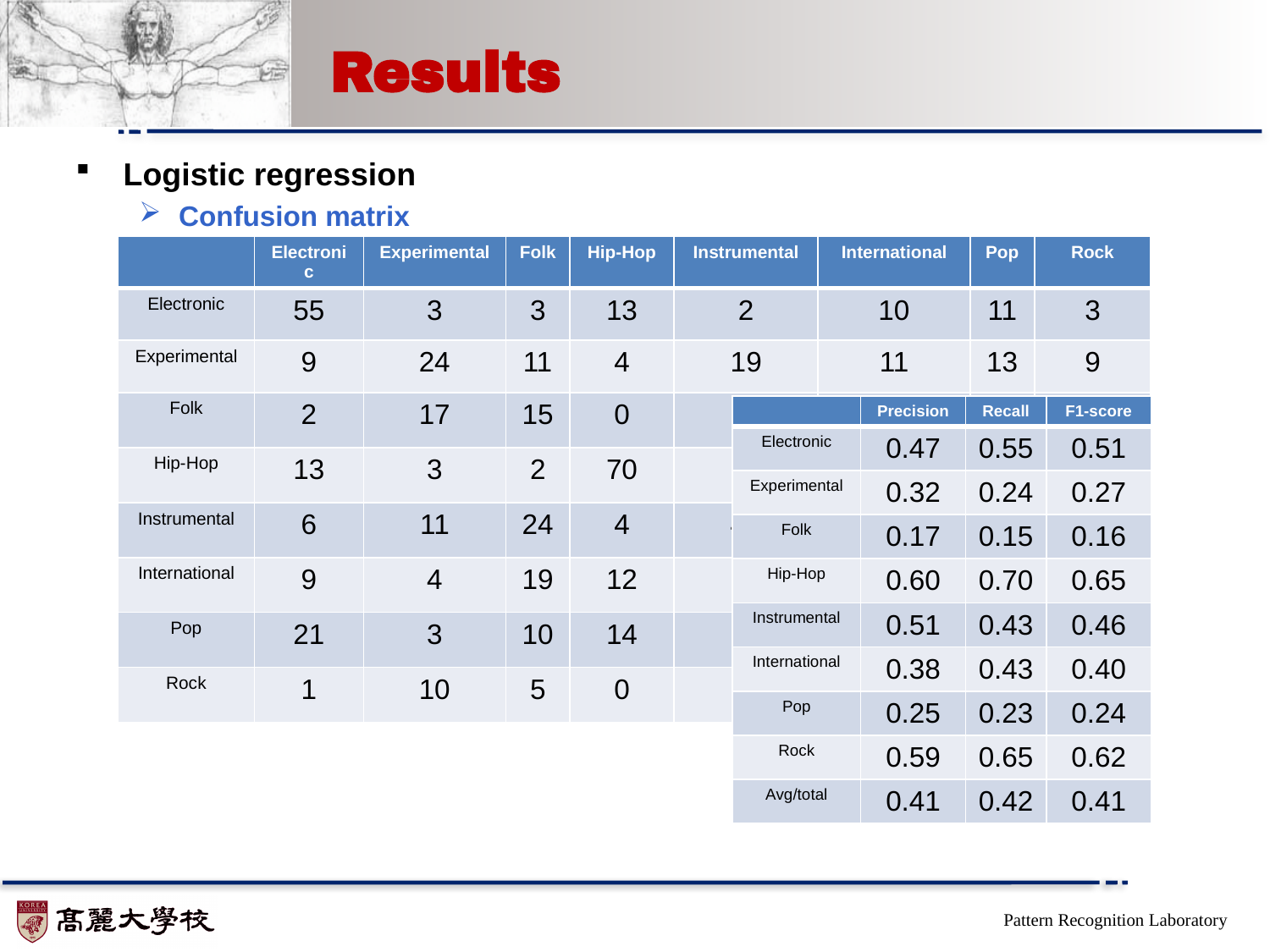

# Results
Logistic regression
Confusion matrix

Accuracy rate : 0.42

|  | Electronic | Experimental | Folk | Hip-Hop | Instrumental | International | Pop | Rock |
| --- | --- | --- | --- | --- | --- | --- | --- | --- |
| Electronic | 55 | 3 | 3 | 13 | 2 | 10 | 11 | 3 |
| Experimental | 9 | 24 | 11 | 4 | 19 | 11 | 13 | 9 |
| Folk | 2 | 17 | 15 | 0 | 6 | 27 | 24 | 9 |
| Hip-Hop | 13 | 3 | 2 | 70 | 2 | 7 | 1 | 2 |
| Instrumental | 6 | 11 | 24 | 4 | 43 | 0 | 4 | 8 |
| International | 9 | 4 | 19 | 12 | 3 | 43 | 7 | 3 |
| Pop | 21 | 3 | 10 | 14 | 5 | 12 | 23 | 12 |
| Rock | 1 | 10 | 5 | 0 | 5 | 4 | 10 | 65 |
|  | Precision | Recall | F1-score |
| --- | --- | --- | --- |
| Electronic | 0.47 | 0.55 | 0.51 |
| Experimental | 0.32 | 0.24 | 0.27 |
| Folk | 0.17 | 0.15 | 0.16 |
| Hip-Hop | 0.60 | 0.70 | 0.65 |
| Instrumental | 0.51 | 0.43 | 0.46 |
| International | 0.38 | 0.43 | 0.40 |
| Pop | 0.25 | 0.23 | 0.24 |
| Rock | 0.59 | 0.65 | 0.62 |
| Avg/total | 0.41 | 0.42 | 0.41 |